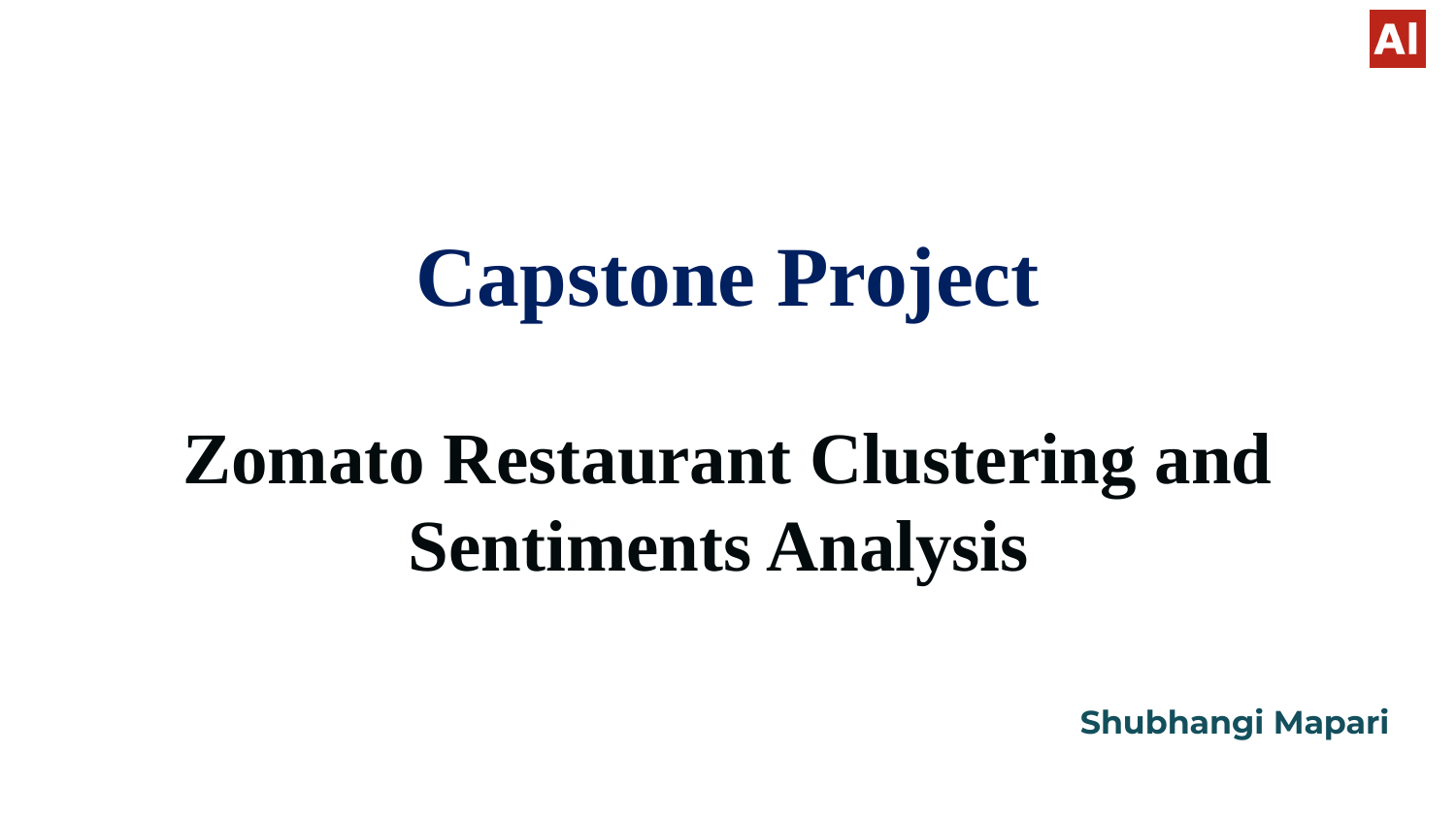

Capstone Project

Zomato Restaurant Clustering and Sentiments Analysis
                                                                                                              Shubhangi Mapari